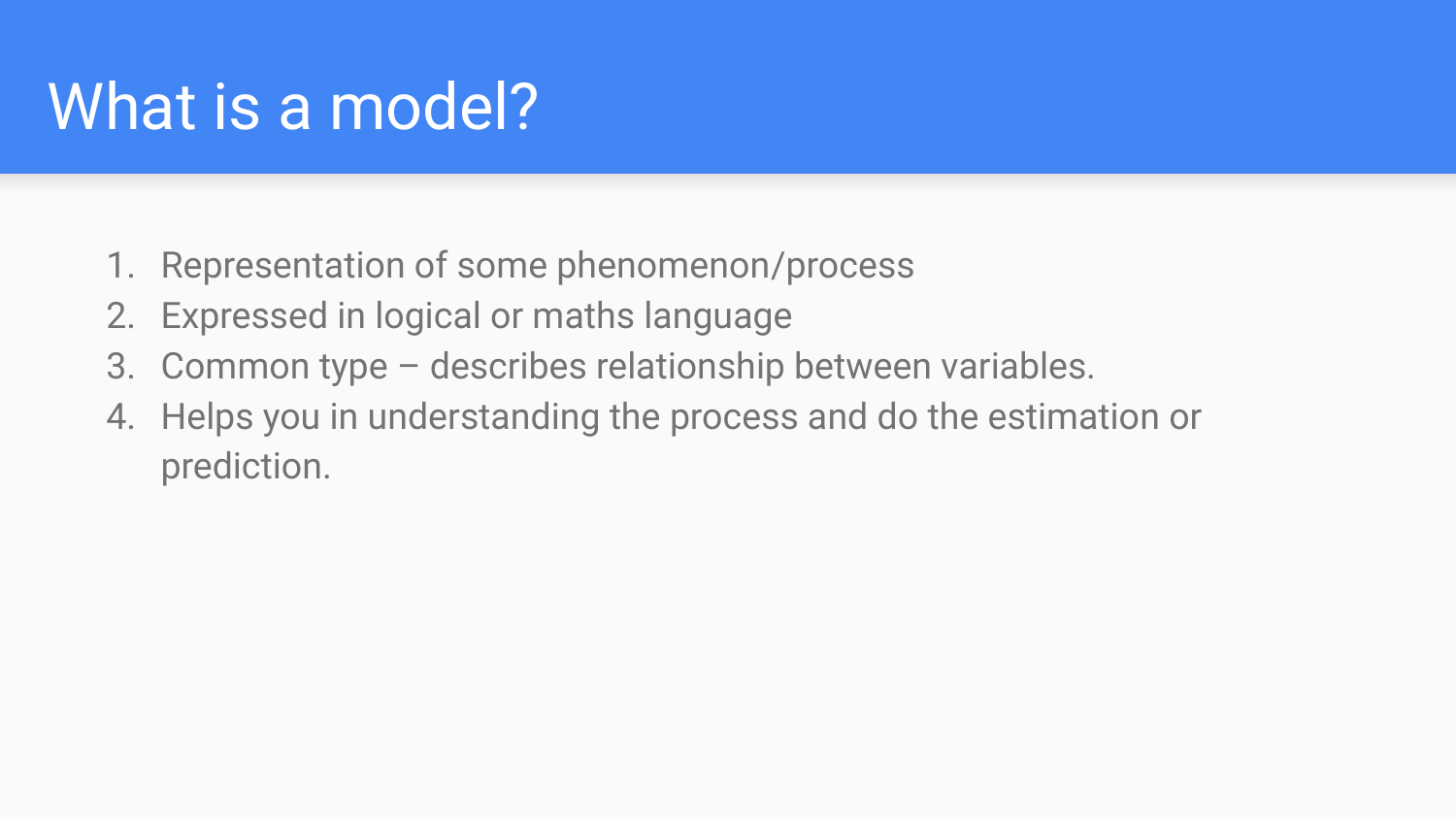

# What is a model?
Representation of some phenomenon/process
Expressed in logical or maths language
Common type – describes relationship between variables.
Helps you in understanding the process and do the estimation or prediction.